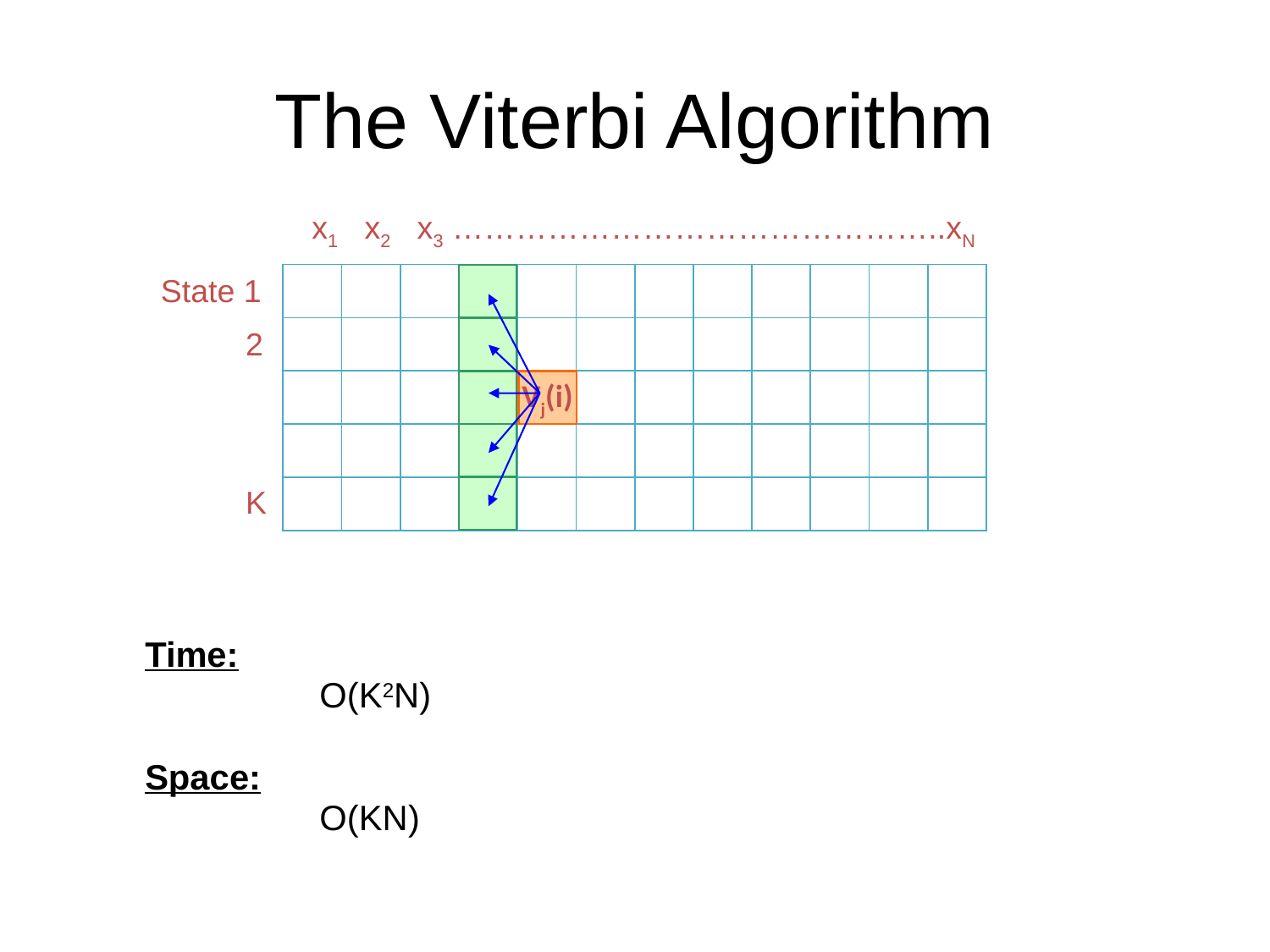

# The Viterbi Algorithm
x1   x2   x3 ………………………………………..xN
|  |  |  |  |  |  |  |  |  |  |  |  |
| --- | --- | --- | --- | --- | --- | --- | --- | --- | --- | --- | --- |
|  |  |  |  |  |  |  |  |  |  |  |  |
|  |  |  |  |  |  |  |  |  |  |  |  |
|  |  |  |  |  |  |  |  |  |  |  |  |
|  |  |  |  |  |  |  |  |  |  |  |  |
State 1

2

Vj(i)

K

Time:
		O(K2N)

Space:
		O(KN)